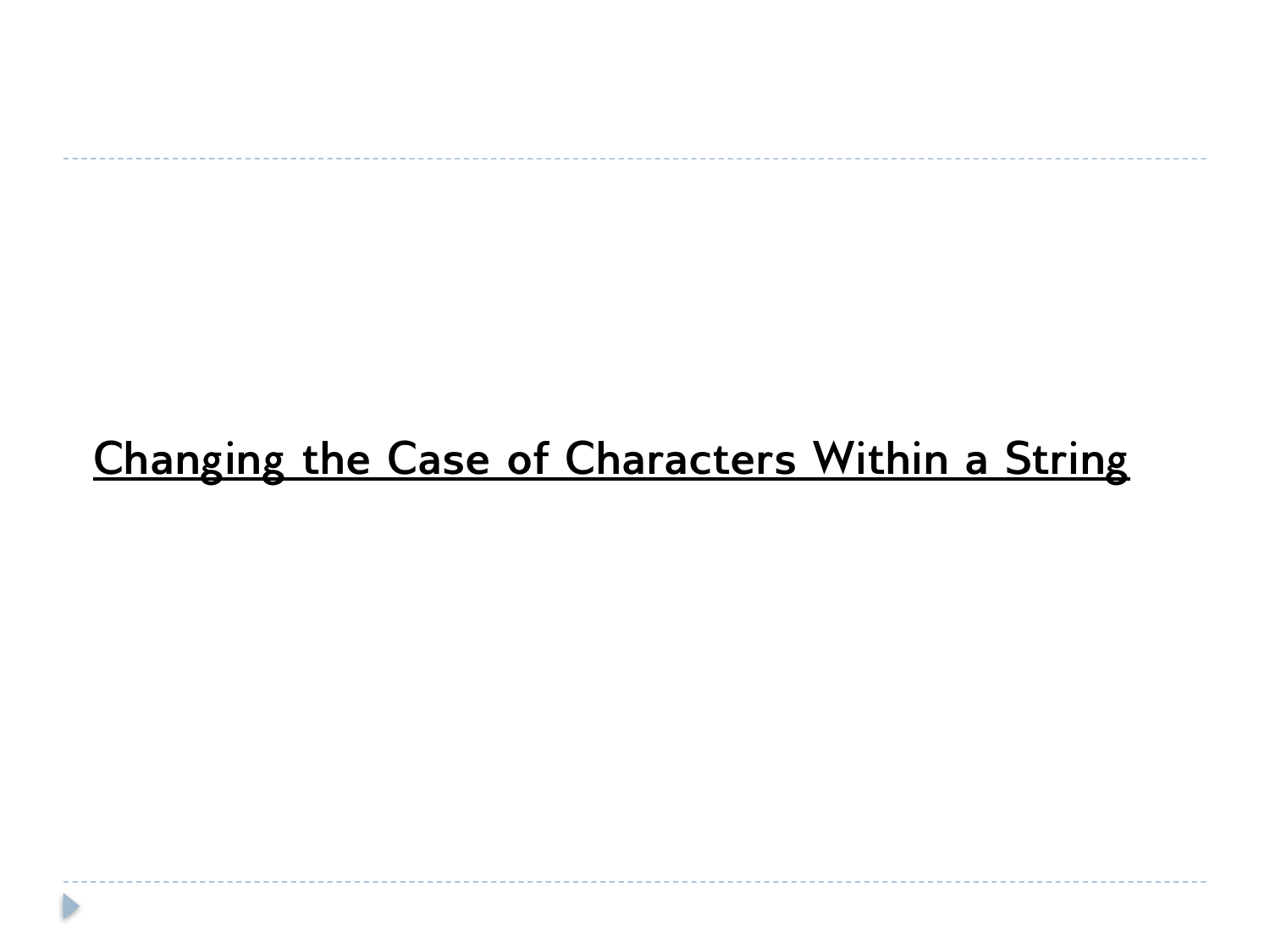

#

Changing the Case of Characters Within a String